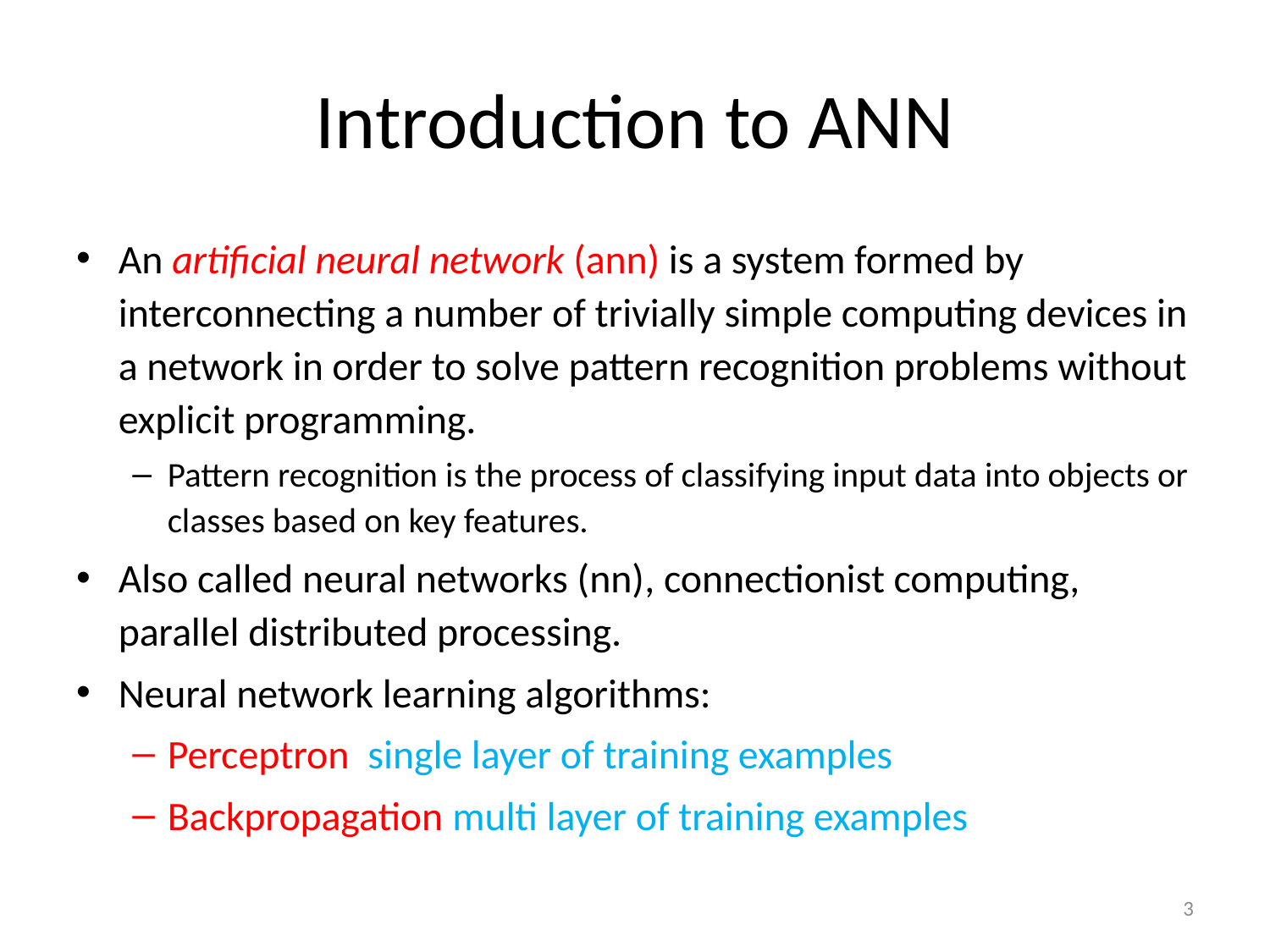

# Introduction to ANN
An artificial neural network (ann) is a system formed by interconnecting a number of trivially simple computing devices in a network in order to solve pattern recognition problems without explicit programming.
Pattern recognition is the process of classifying input data into objects or classes based on key features.
Also called neural networks (nn), connectionist computing, parallel distributed processing.
Neural network learning algorithms:
Perceptron  single layer of training examples
Backpropagation multi layer of training examples

3